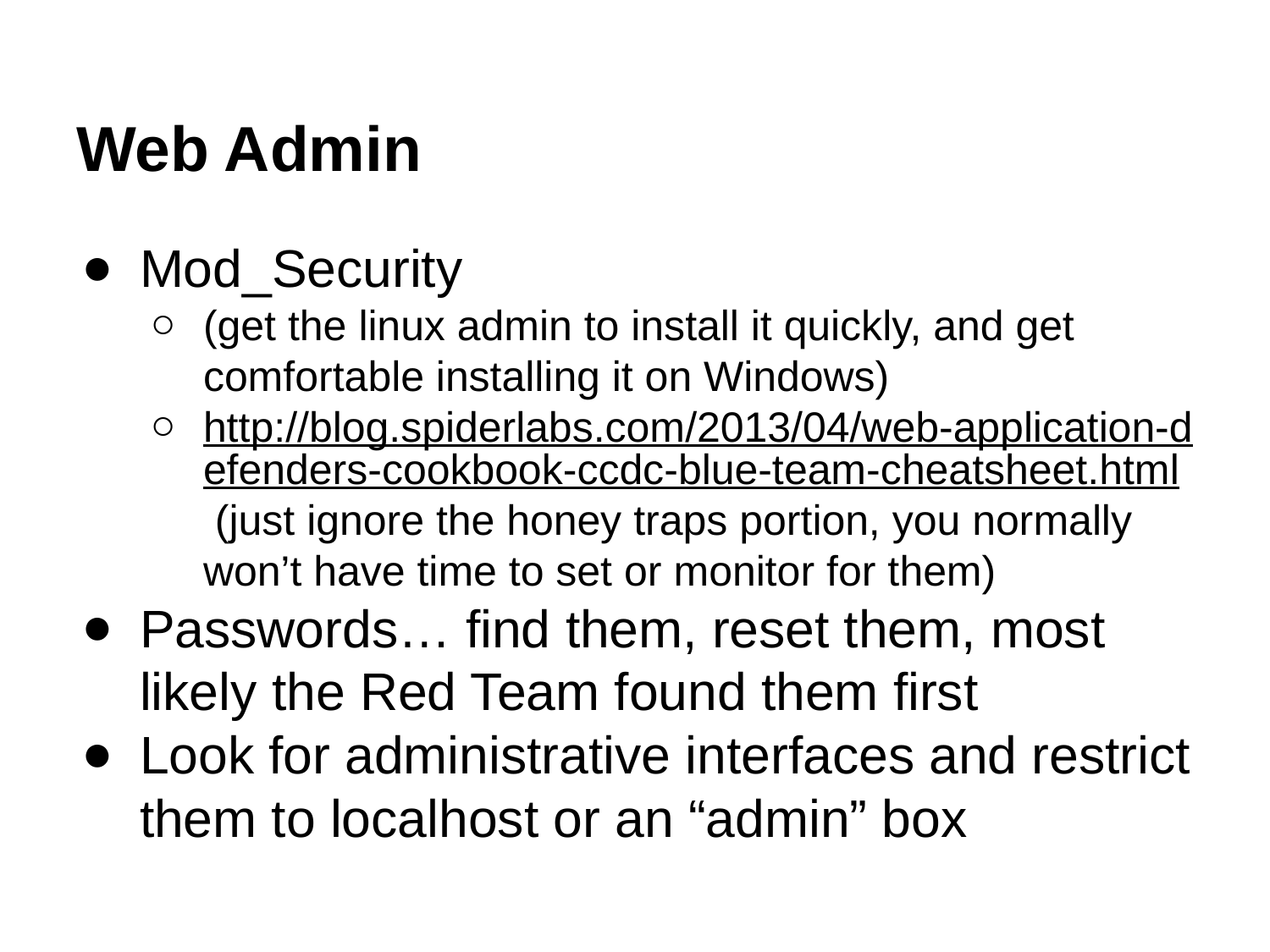

# Web Admin
Mod_Security
(get the linux admin to install it quickly, and get comfortable installing it on Windows)
http://blog.spiderlabs.com/2013/04/web-application-defenders-cookbook-ccdc-blue-team-cheatsheet.html (just ignore the honey traps portion, you normally won’t have time to set or monitor for them)
Passwords… find them, reset them, most likely the Red Team found them first
Look for administrative interfaces and restrict them to localhost or an “admin” box